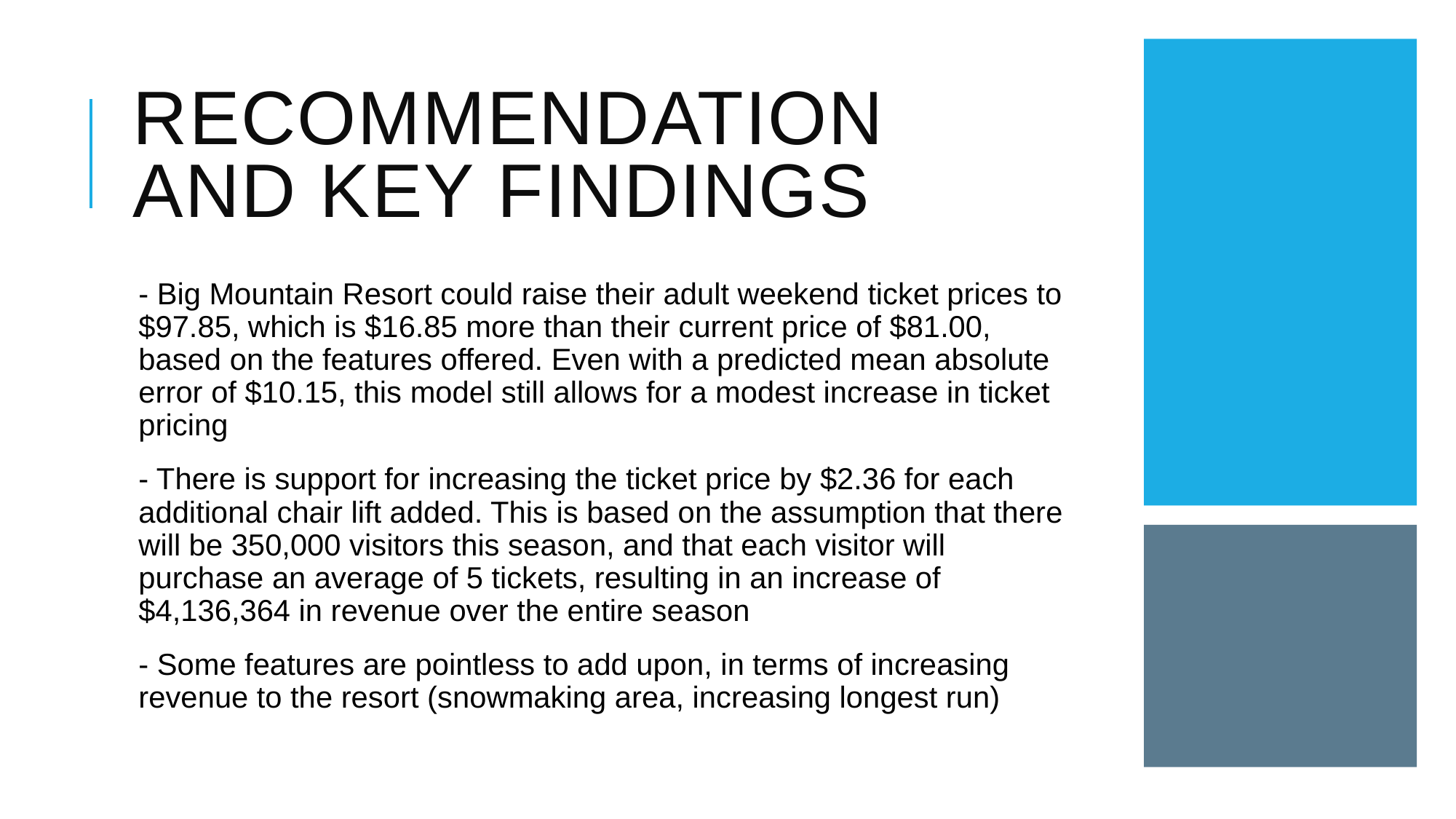

# Recommendation and Key Findings
- Big Mountain Resort could raise their adult weekend ticket prices to $97.85, which is $16.85 more than their current price of $81.00, based on the features offered. Even with a predicted mean absolute error of $10.15, this model still allows for a modest increase in ticket pricing
- There is support for increasing the ticket price by $2.36 for each additional chair lift added. This is based on the assumption that there will be 350,000 visitors this season, and that each visitor will purchase an average of 5 tickets, resulting in an increase of $4,136,364 in revenue over the entire season
- Some features are pointless to add upon, in terms of increasing revenue to the resort (snowmaking area, increasing longest run)